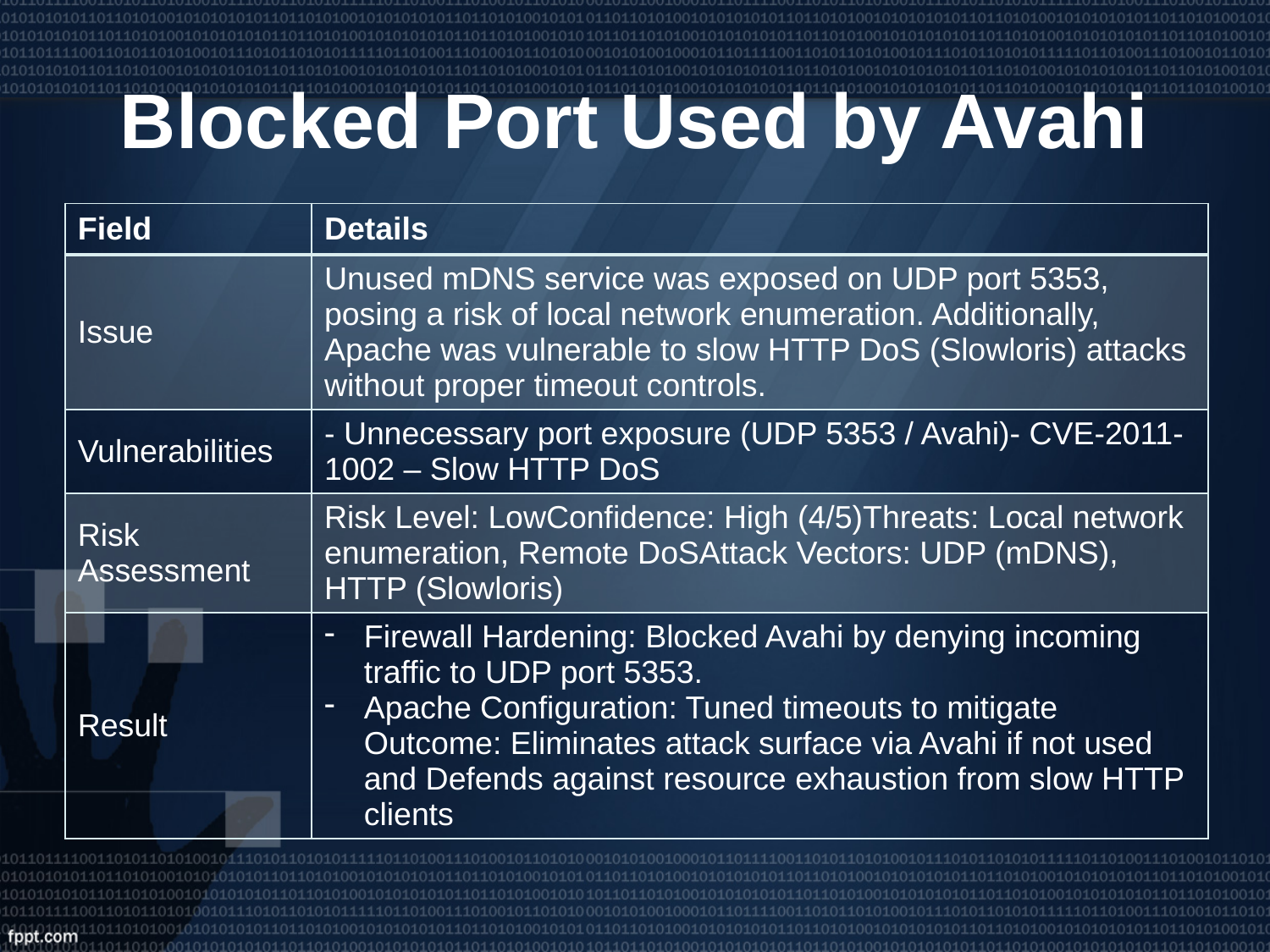

# Blocked Port Used by Avahi
| Field | Details |
| --- | --- |
| Issue | Unused mDNS service was exposed on UDP port 5353, posing a risk of local network enumeration. Additionally, Apache was vulnerable to slow HTTP DoS (Slowloris) attacks without proper timeout controls. |
| Vulnerabilities | - Unnecessary port exposure (UDP 5353 / Avahi)- CVE-2011-1002 – Slow HTTP DoS |
| Risk Assessment | Risk Level: LowConfidence: High (4/5)Threats: Local network enumeration, Remote DoSAttack Vectors: UDP (mDNS), HTTP (Slowloris) |
| Result | Firewall Hardening: Blocked Avahi by denying incoming traffic to UDP port 5353. Apache Configuration: Tuned timeouts to mitigate Outcome: Eliminates attack surface via Avahi if not used and Defends against resource exhaustion from slow HTTP clients |